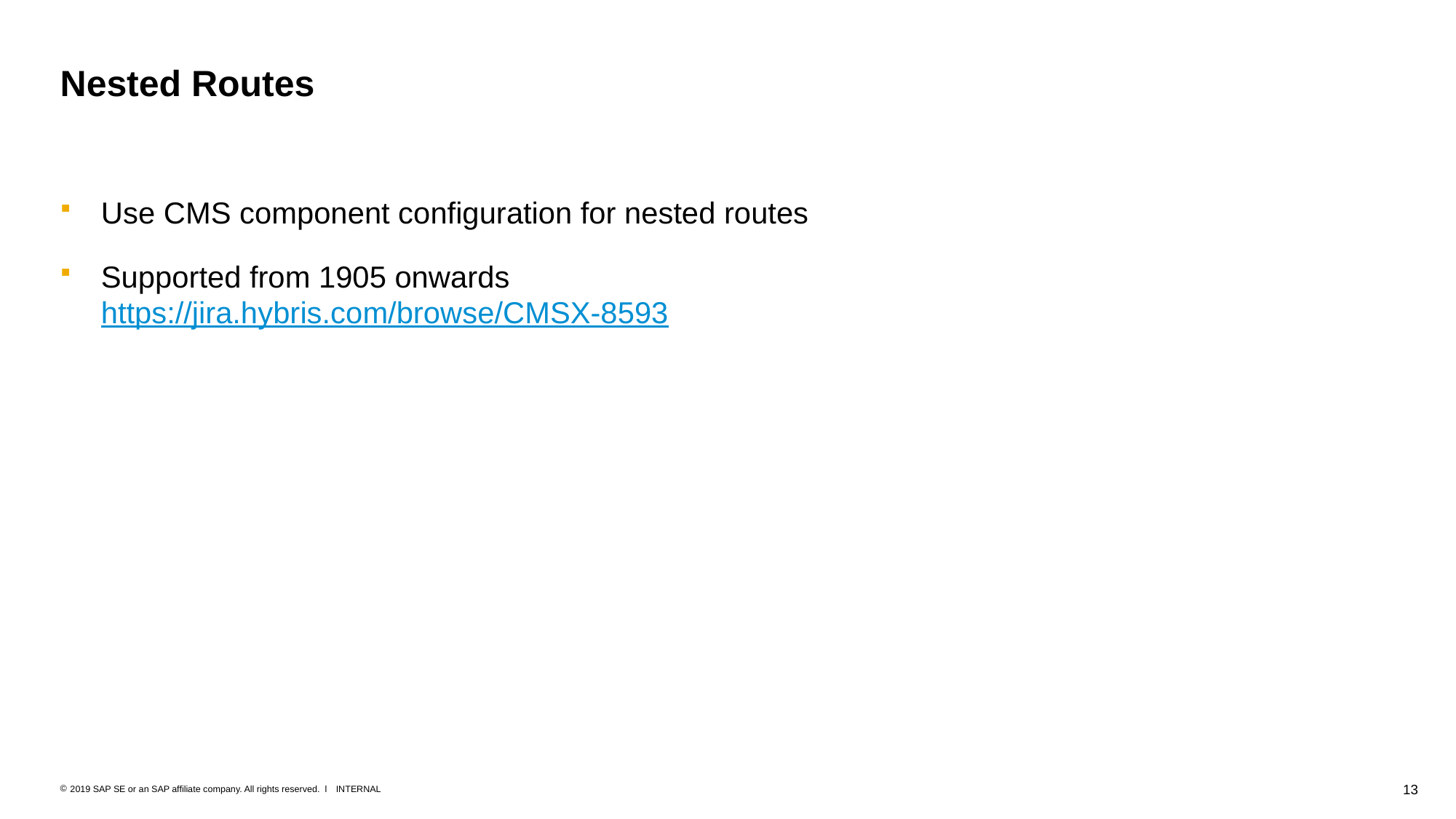

# Nested Routes
Use CMS component configuration for nested routes
Supported from 1905 onwards
https://jira.hybris.com/browse/CMSX-8593